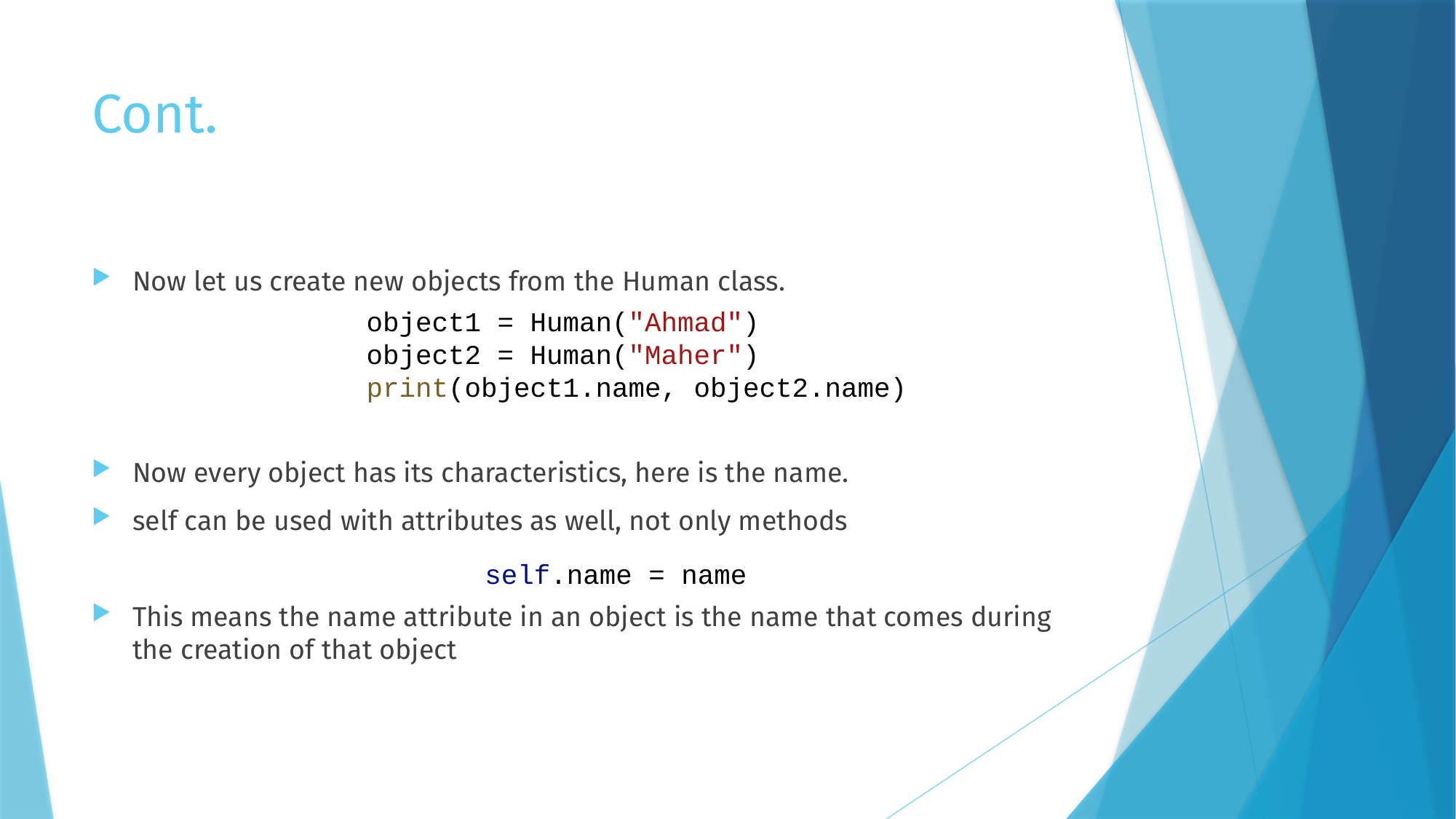

# Cont.
Now let us create new objects from the Human class.

Now every object has its characteristics, here is the name.
self can be used with attributes as well, not only methods

This means the name attribute in an object is the name that comes during the creation of that object
object1 = Human("Ahmad")
object2 = Human("Maher")
print(object1.name, object2.name)
self.name = name